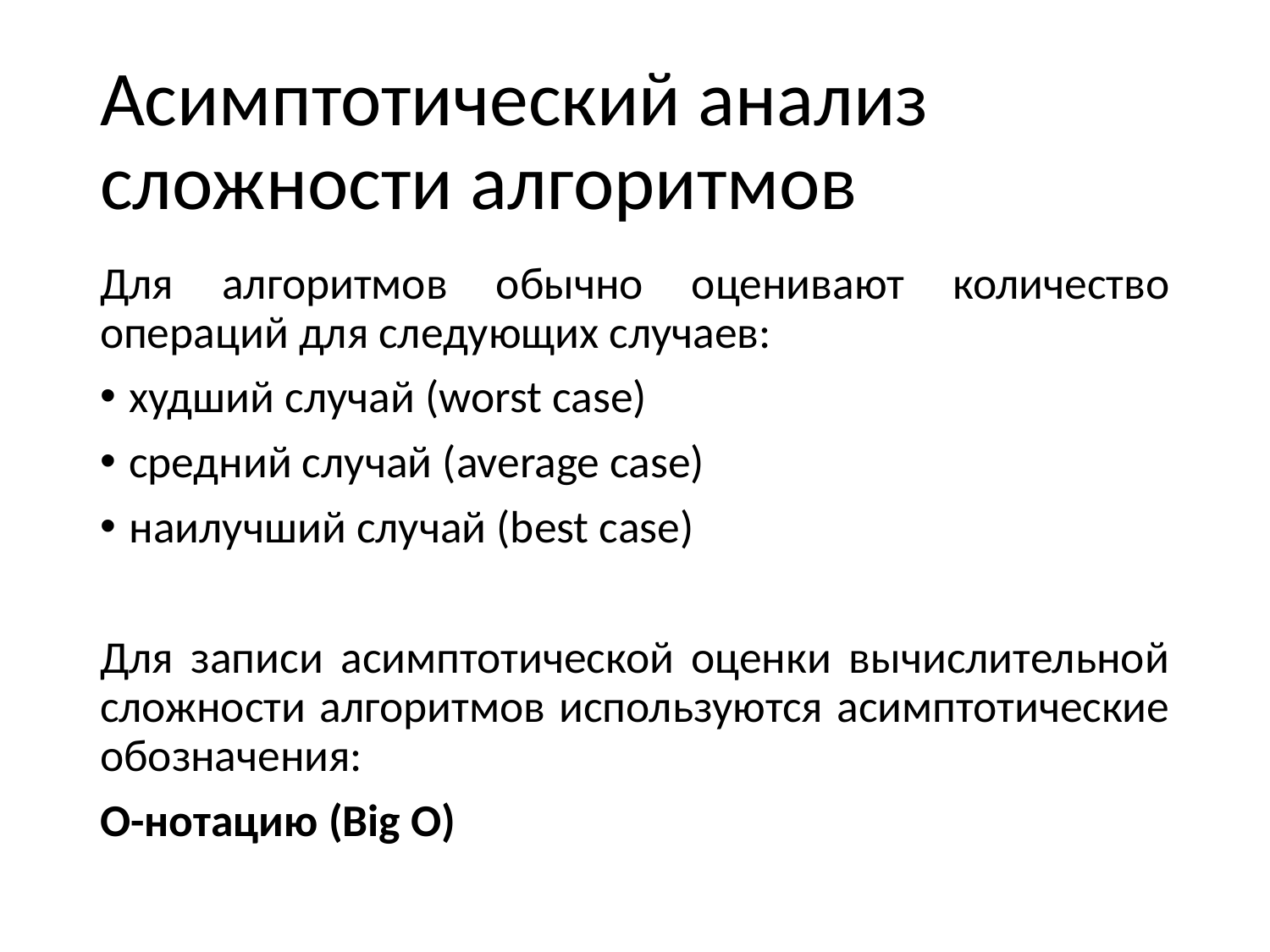

# Асимптотический анализ сложности алгоритмов
Для алгоритмов обычно оценивают количество операций для следующих случаев:
худший случай (worst case)
средний случай (average case)
наилучший случай (best case)

Для записи асимптотической оценки вычислительной сложности алгоритмов используются асимптотические обозначения:
О-нотацию (Big O)